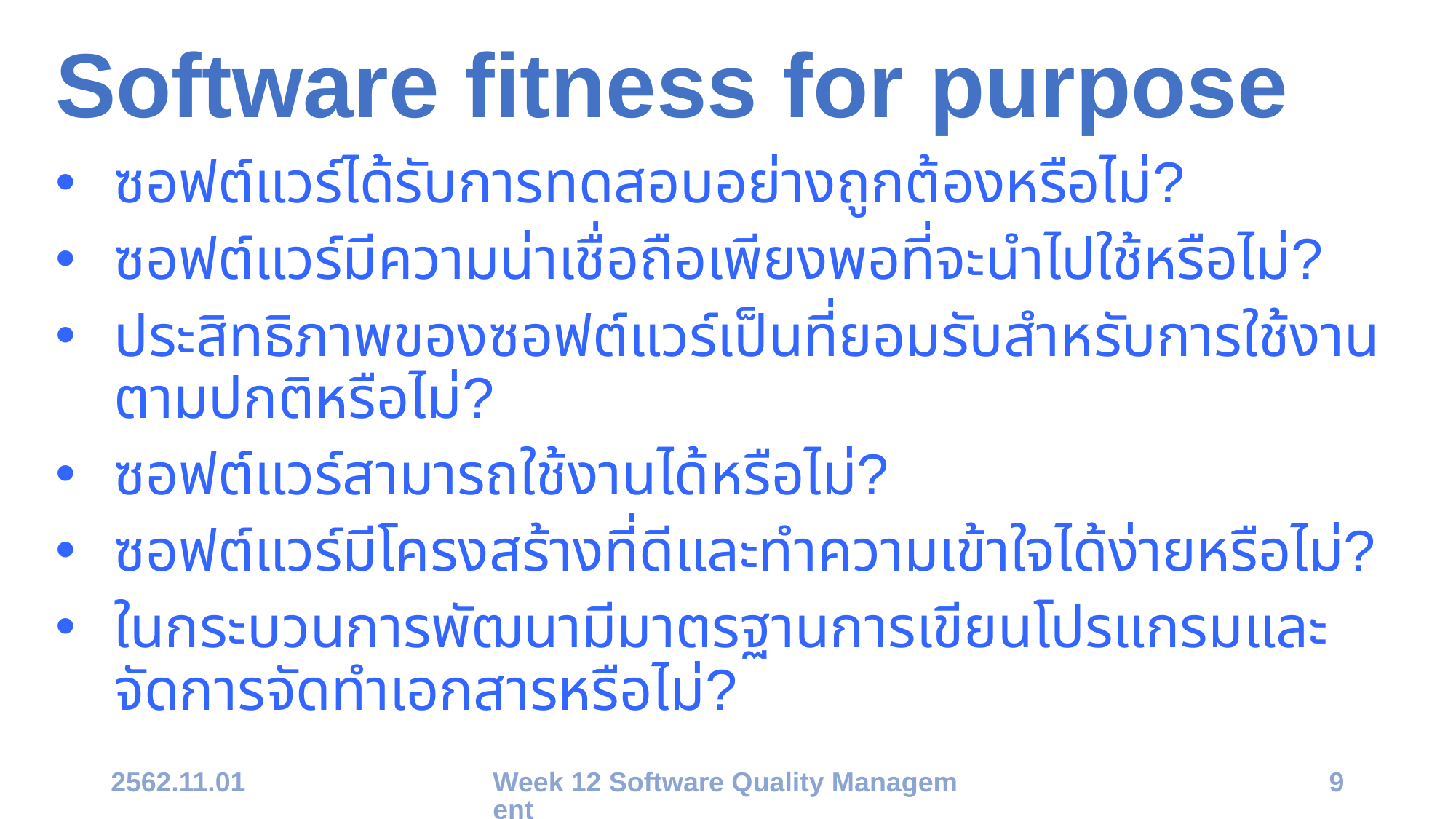

# Software fitness for purpose
ซอฟต์แวร์ได้รับการทดสอบอย่างถูกต้องหรือไม่?
ซอฟต์แวร์มีความน่าเชื่อถือเพียงพอที่จะนำไปใช้หรือไม่?
ประสิทธิภาพของซอฟต์แวร์เป็นที่ยอมรับสำหรับการใช้งานตามปกติหรือไม่?
ซอฟต์แวร์สามารถใช้งานได้หรือไม่?
ซอฟต์แวร์มีโครงสร้างที่ดีและทำความเข้าใจได้ง่ายหรือไม่?
ในกระบวนการพัฒนามีมาตรฐานการเขียนโปรแกรมและจัดการจัดทำเอกสารหรือไม่?
2562.11.01
Week 12 Software Quality Management
9